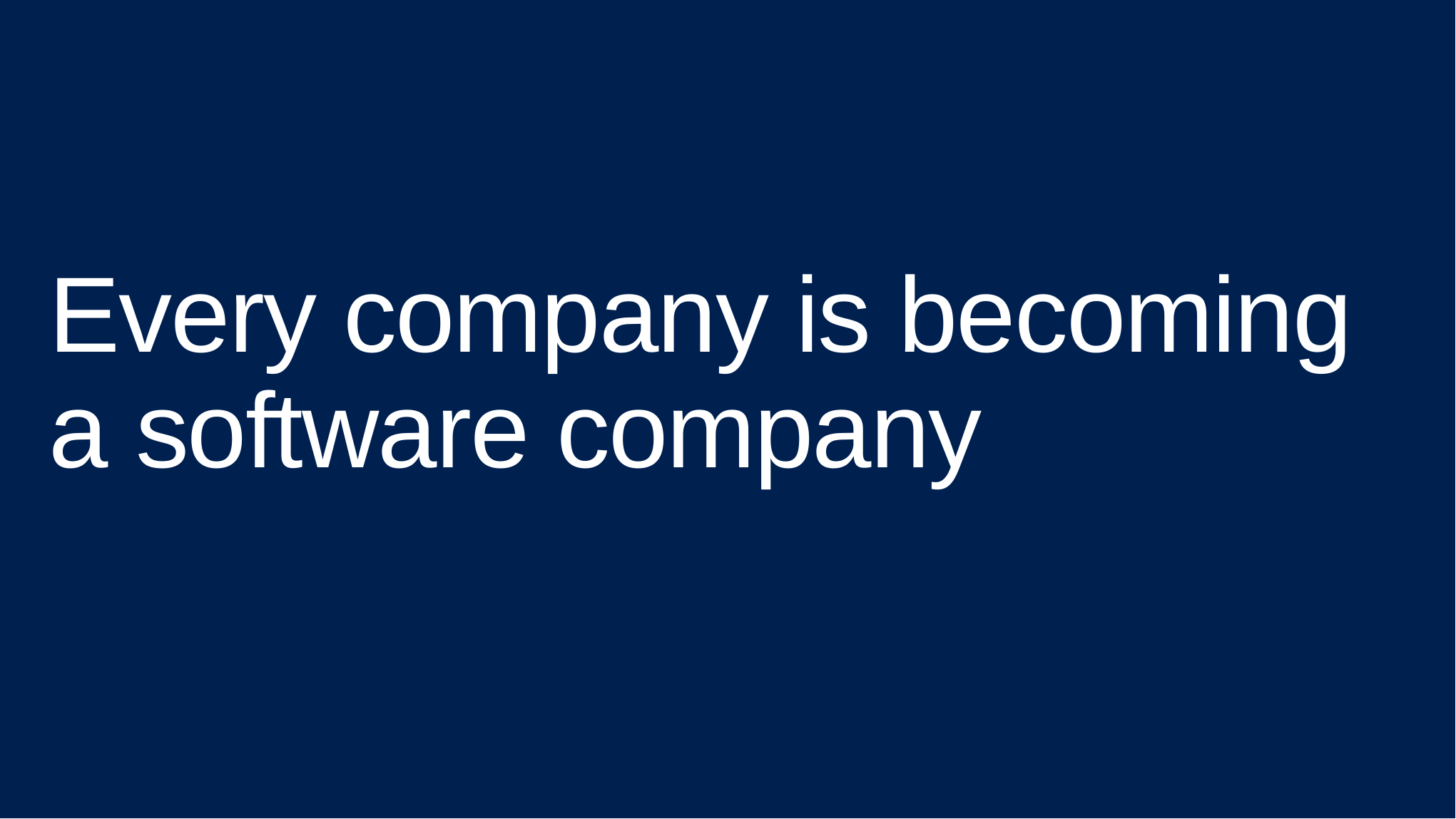

# Every company is becoming a software company